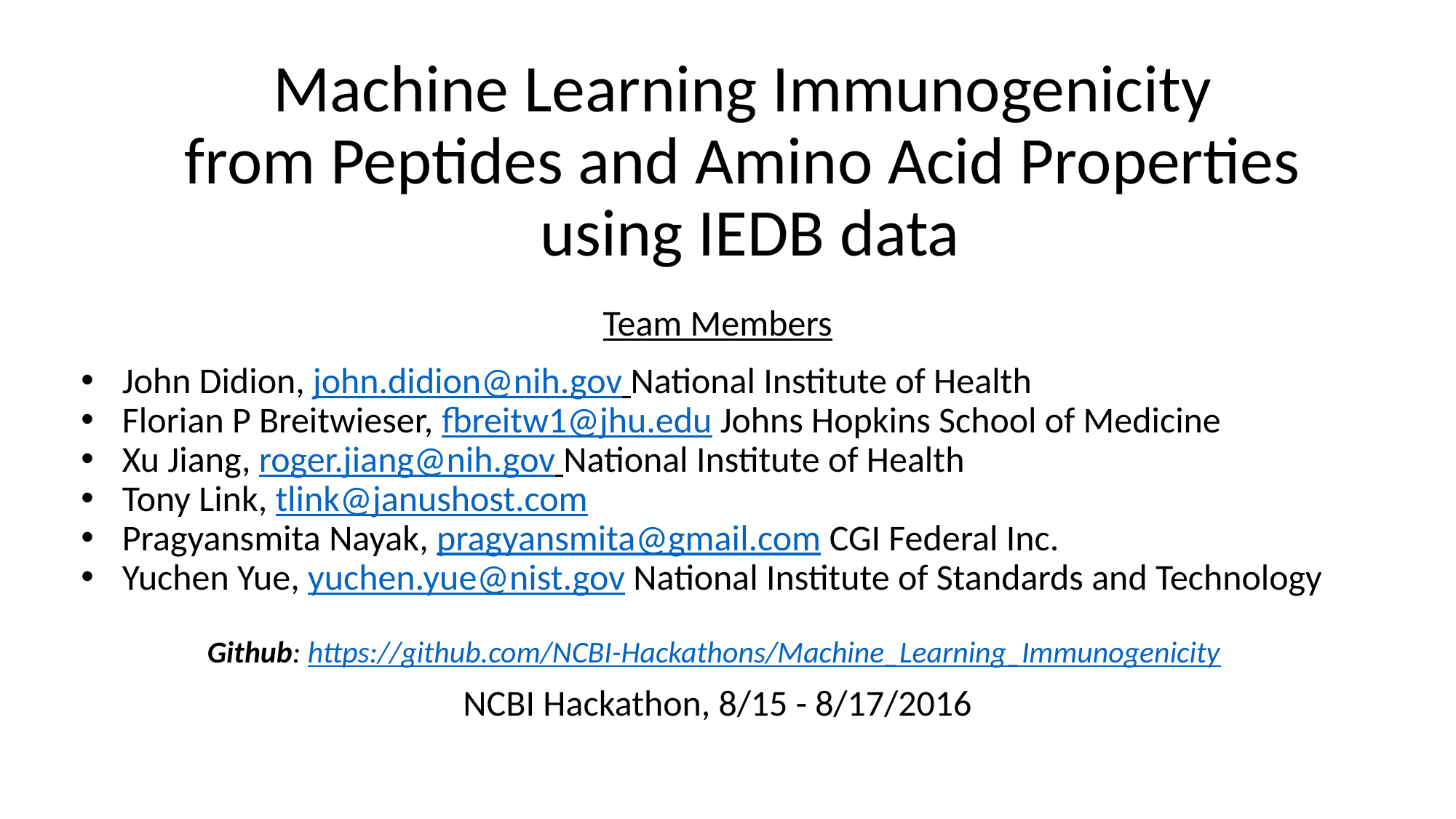

# Machine Learning Immunogenicity from Peptides and Amino Acid Properties using IEDB data
Team Members
John Didion, john.didion@nih.gov National Institute of Health
Florian P Breitwieser, fbreitw1@jhu.edu Johns Hopkins School of Medicine
Xu Jiang, roger.jiang@nih.gov National Institute of Health
Tony Link, tlink@janushost.com
Pragyansmita Nayak, pragyansmita@gmail.com CGI Federal Inc.
Yuchen Yue, yuchen.yue@nist.gov National Institute of Standards and Technology
Github: https://github.com/NCBI-Hackathons/Machine_Learning_Immunogenicity
NCBI Hackathon, 8/15 - 8/17/2016